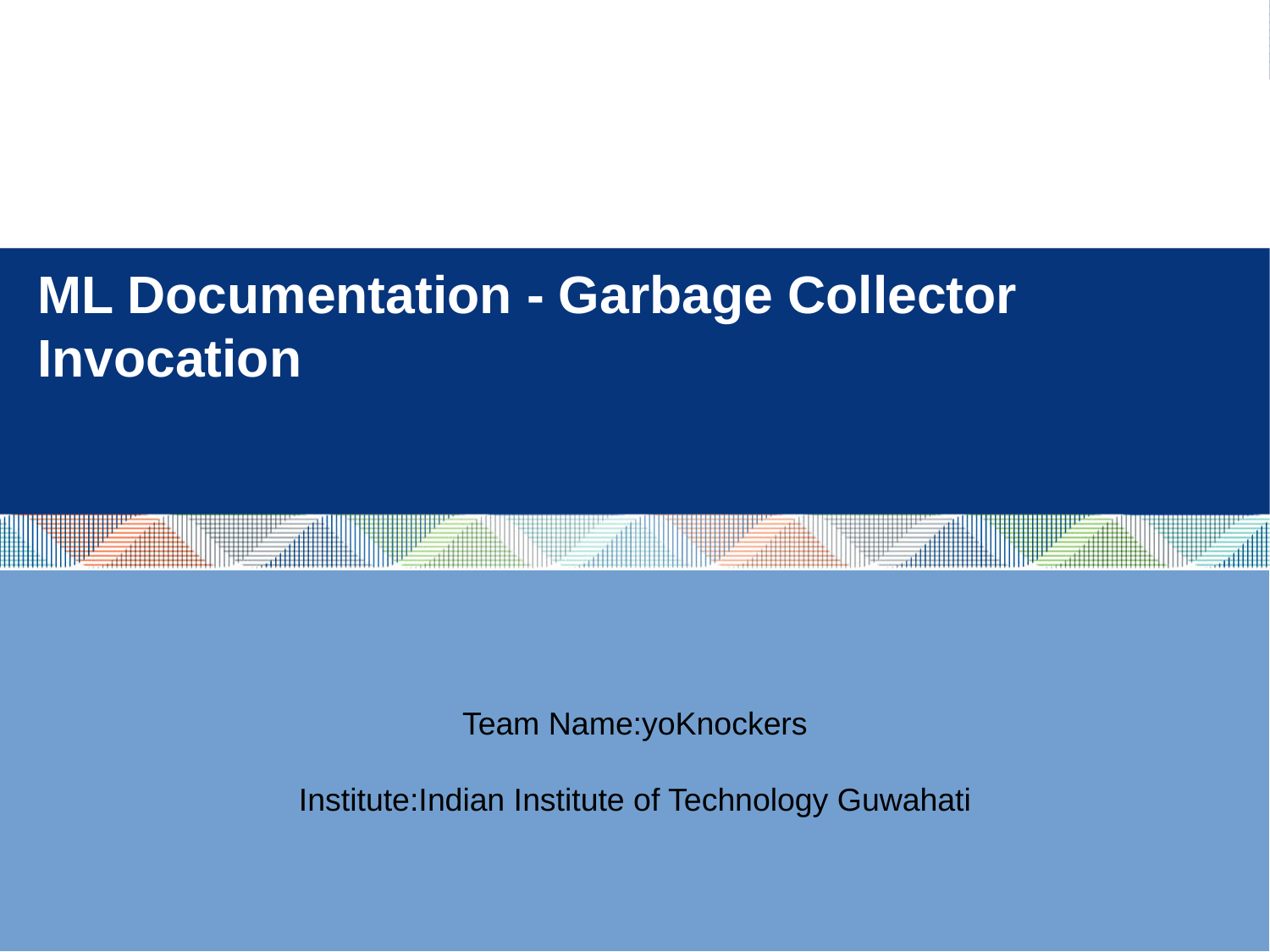

ML Documentation - Garbage Collector Invocation

Team Name:yoKnockers

Institute:Indian Institute of Technology Guwahati